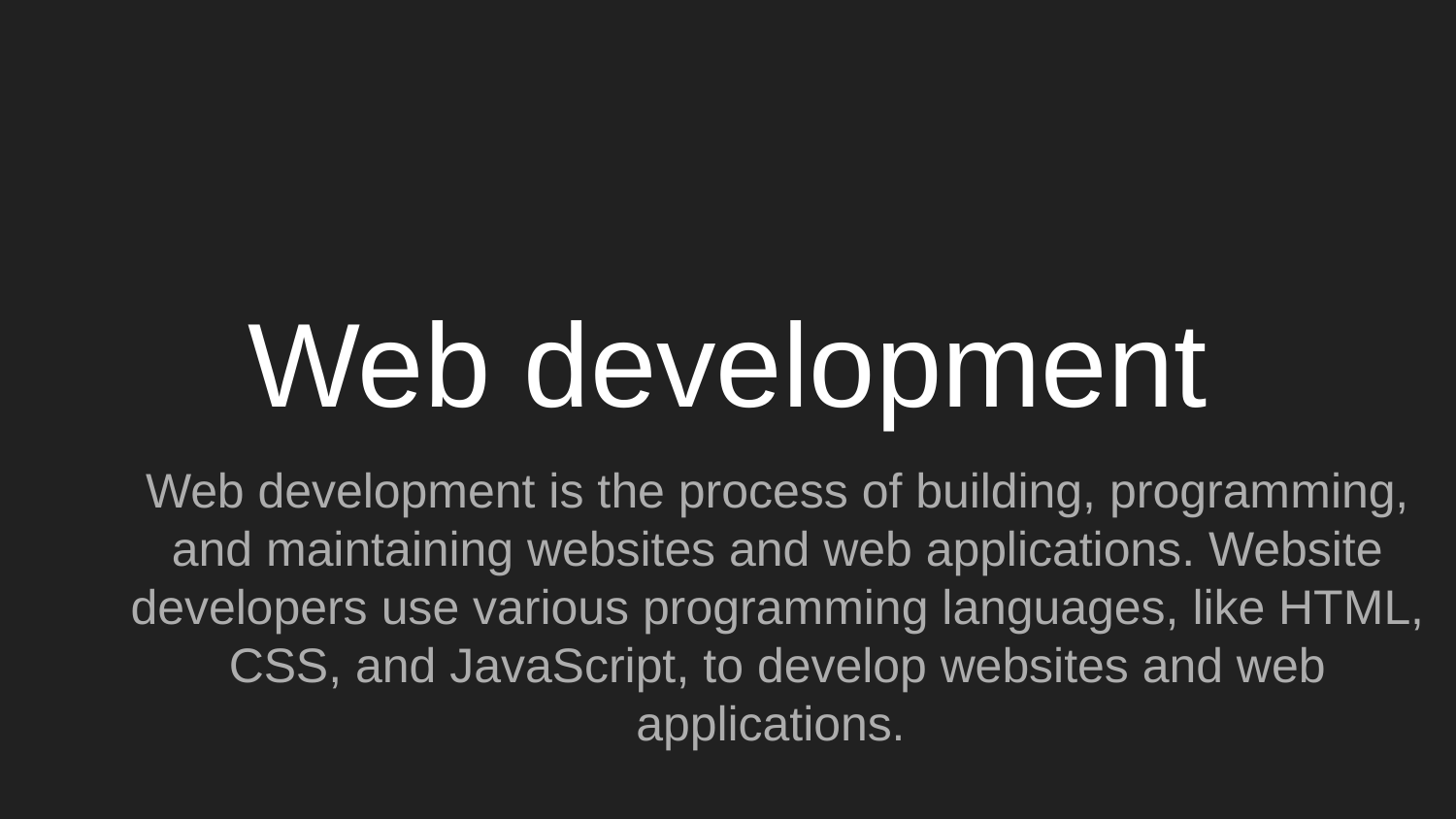

# Web development
Web development is the process of building, programming, and maintaining websites and web applications. Website developers use various programming languages, like HTML, CSS, and JavaScript, to develop websites and web applications.